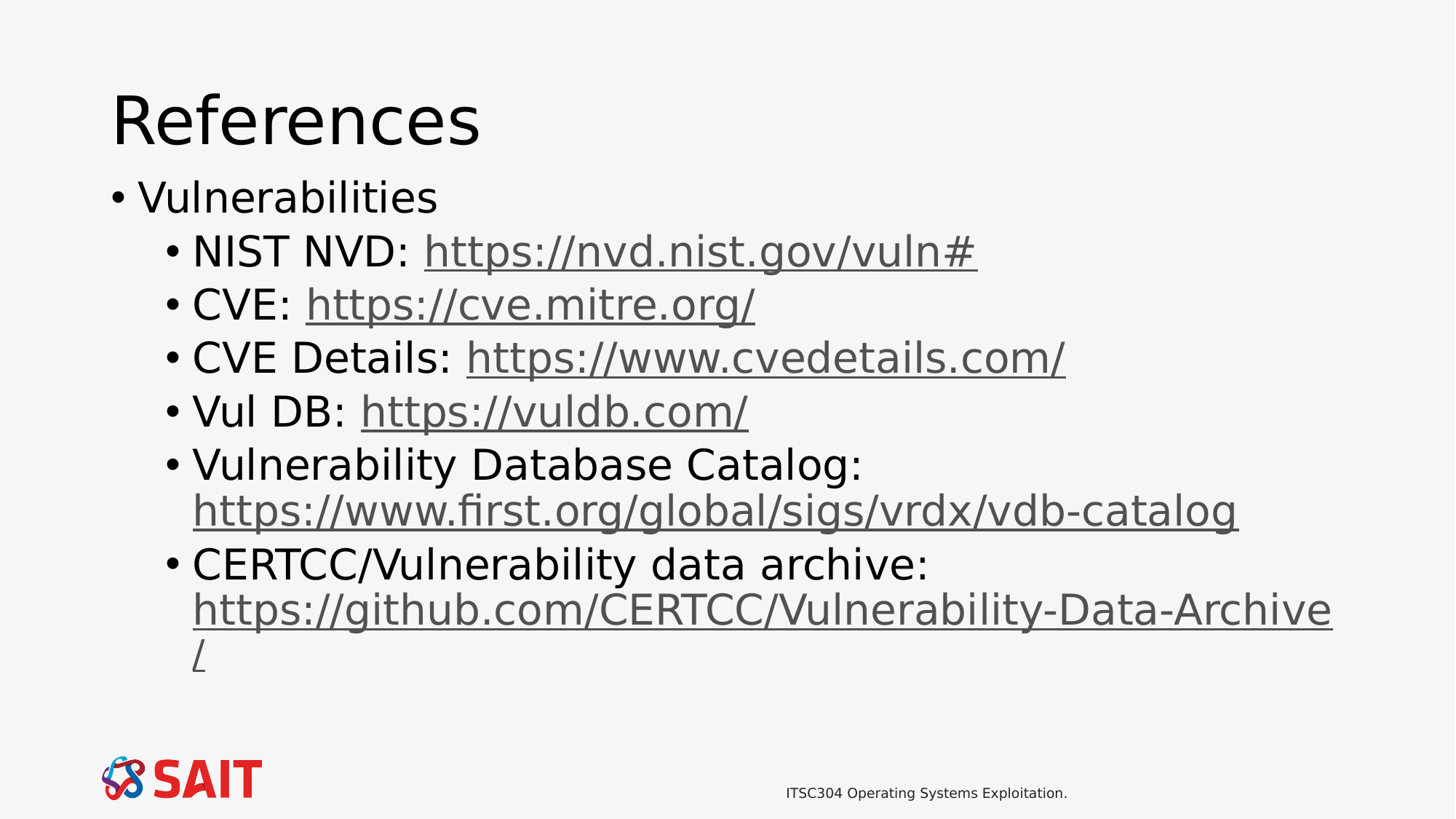

# References
Vulnerabilities
NIST NVD: https://nvd.nist.gov/vuln#
CVE: https://cve.mitre.org/
CVE Details: https://www.cvedetails.com/
Vul DB: https://vuldb.com/
Vulnerability Database Catalog: https://www.first.org/global/sigs/vrdx/vdb-catalog
CERTCC/Vulnerability data archive: https://github.com/CERTCC/Vulnerability-Data-Archive/
ITSC304 Operating Systems Exploitation.